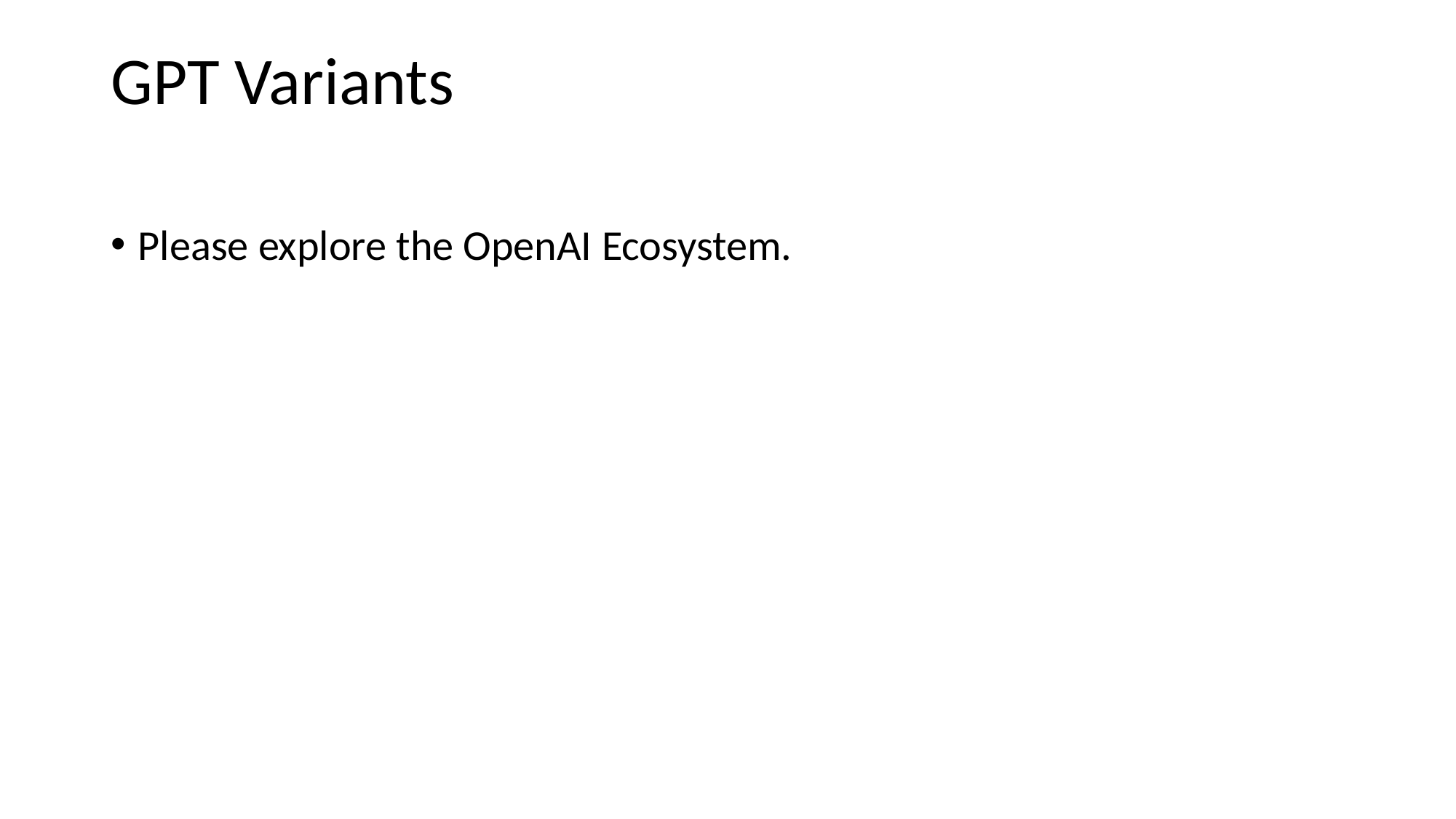

# GPT Variants
Please explore the OpenAI Ecosystem.